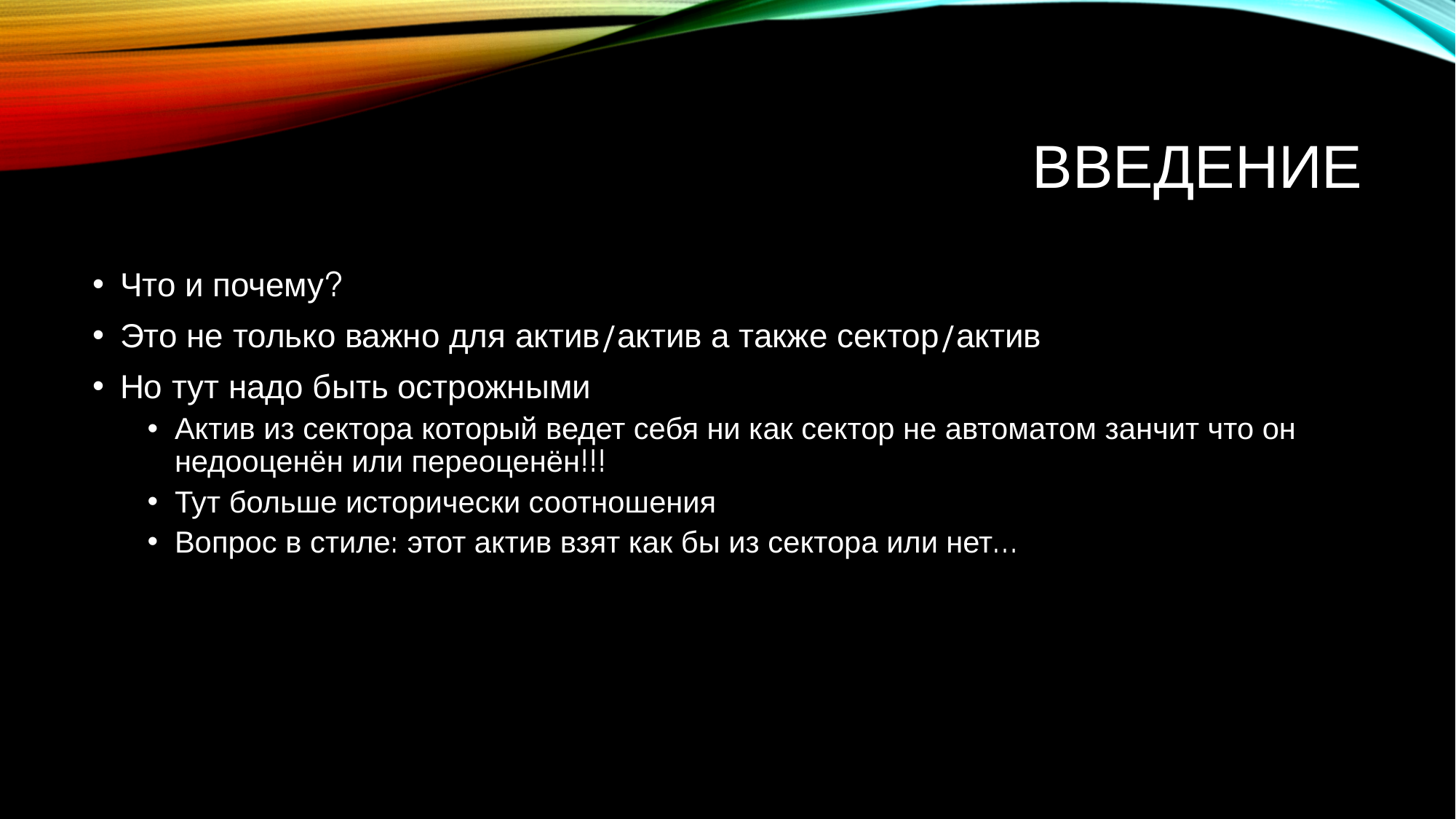

# ВВЕДЕНИЕ
Что и почему?
Это не только важно для актив/актив а также сектор/актив
Но тут надо быть острожными
Актив из сектора который ведет себя ни как сектор не автоматом занчит что он недооценён или переоценён!!!
Тут больше исторически соотношения
Вопрос в стиле: этот актив взят как бы из сектора или нет…